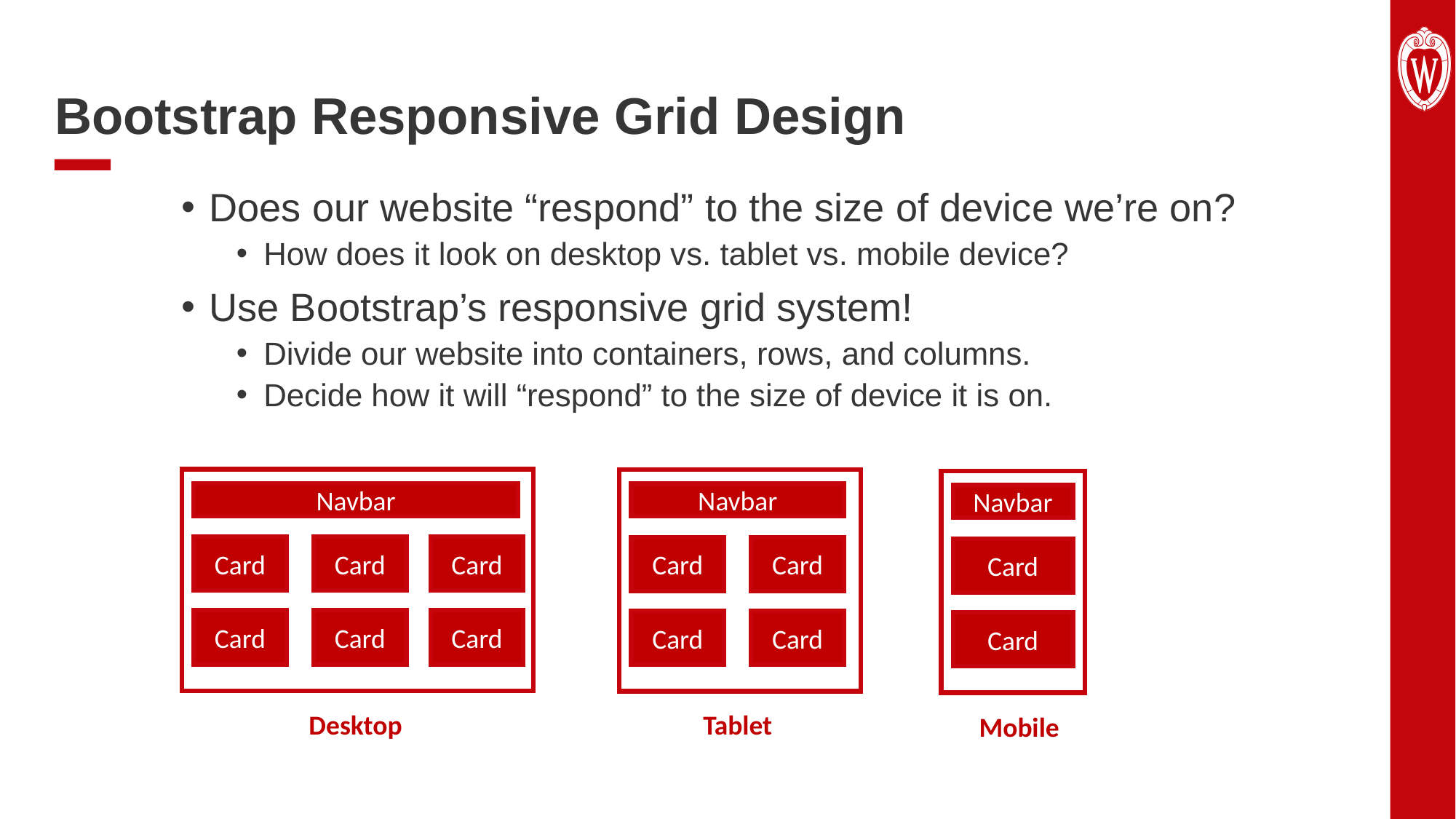

# Bootstrap Responsive Grid Design
Does our website “respond” to the size of device we’re on?
How does it look on desktop vs. tablet vs. mobile device?
Use Bootstrap’s responsive grid system!
Divide our website into containers, rows, and columns.
Decide how it will “respond” to the size of device it is on.

Navbar
Navbar
Navbar
Card
Card
Card
Card
Card
Card
Card
Card
Card
Card
Card
Card
Desktop
Tablet
Mobile